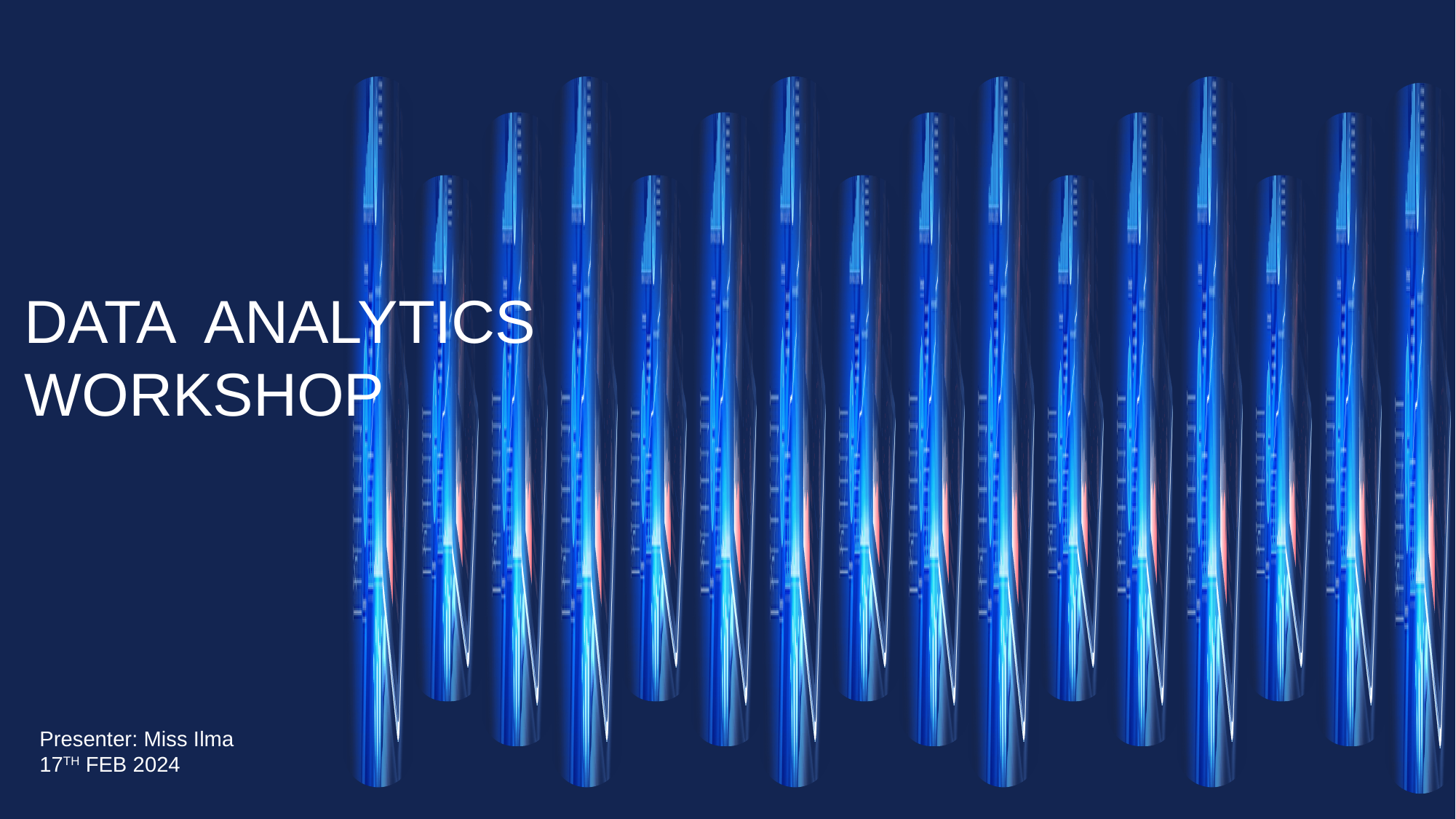

DATA  ANALYTICS
WORKSHOP
Presenter: Miss Ilma
17TH FEB 2024